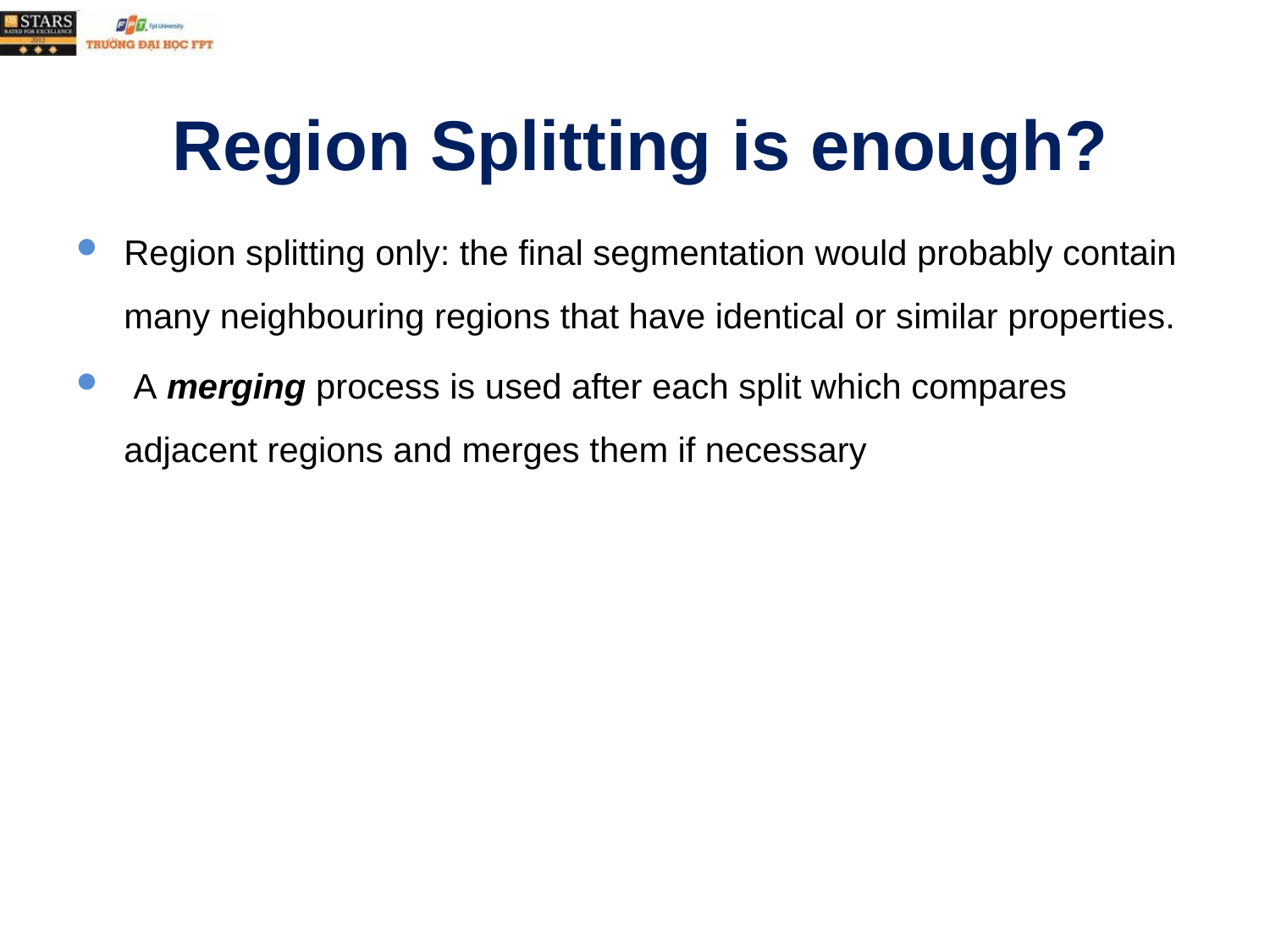

# Region Splitting is enough?
Region splitting only: the final segmentation would probably contain many neighbouring regions that have identical or similar properties.
 A merging process is used after each split which compares adjacent regions and merges them if necessary